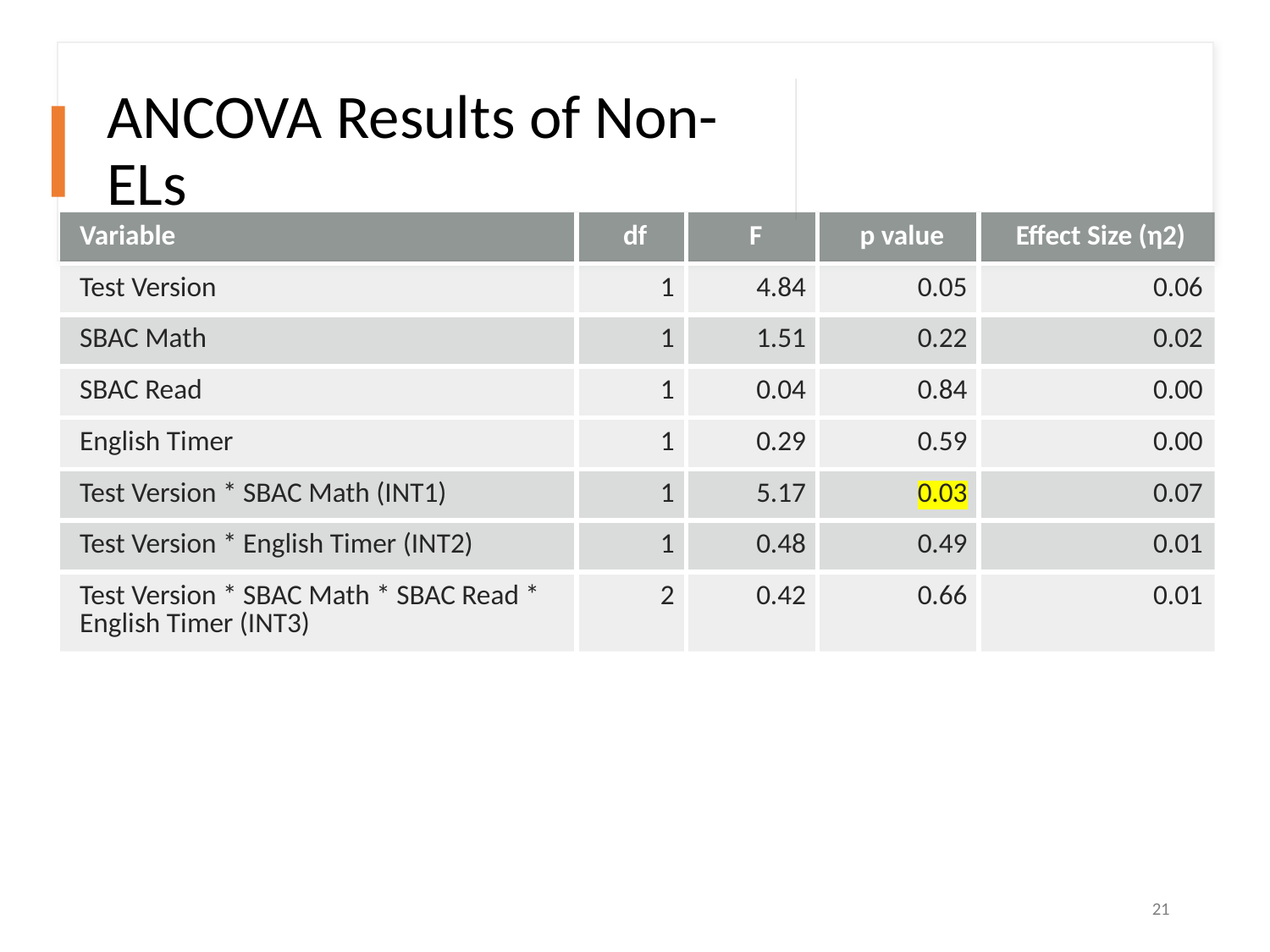

ANCOVA Results of Non-ELs

| Variable | df | F | p value | Effect Size (η2) |
| --- | --- | --- | --- | --- |
| Test Version | 1 | 4.84 | 0.05 | 0.06 |
| SBAC Math | 1 | 1.51 | 0.22 | 0.02 |
| SBAC Read | 1 | 0.04 | 0.84 | 0.00 |
| English Timer | 1 | 0.29 | 0.59 | 0.00 |
| Test Version \* SBAC Math (INT1) | 1 | 5.17 | 0.03 | 0.07 |
| Test Version \* English Timer (INT2) | 1 | 0.48 | 0.49 | 0.01 |
| Test Version \* SBAC Math \* SBAC Read \* English Timer (INT3) | 2 | 0.42 | 0.66 | 0.01 |
21